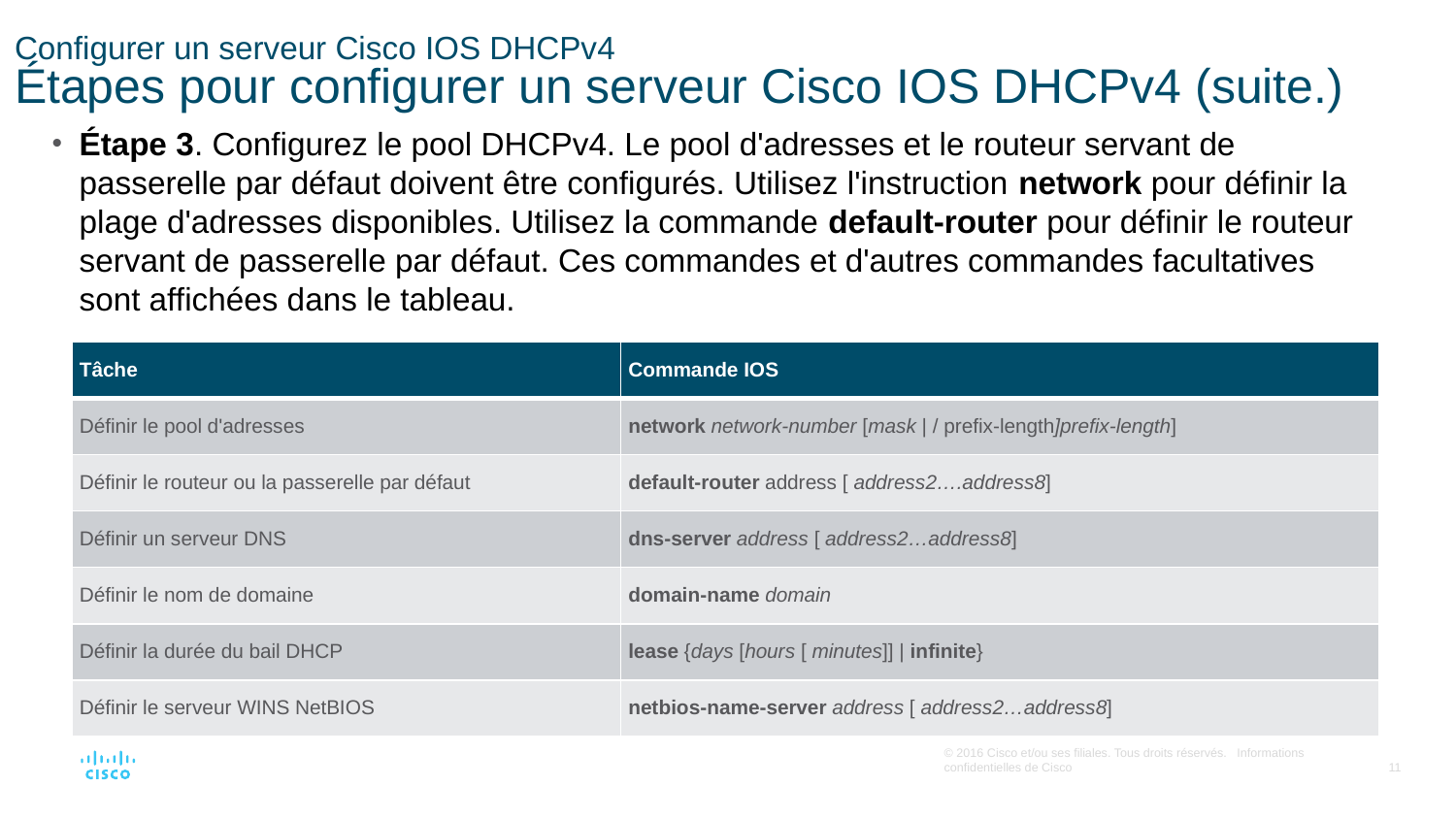

# Configurer un serveur Cisco IOS DHCPv4 Étapes pour configurer un serveur Cisco IOS DHCPv4 (suite.)
Étape 3. Configurez le pool DHCPv4. Le pool d'adresses et le routeur servant de passerelle par défaut doivent être configurés. Utilisez l'instruction network pour définir la plage d'adresses disponibles. Utilisez la commande default-router pour définir le routeur servant de passerelle par défaut. Ces commandes et d'autres commandes facultatives sont affichées dans le tableau.

| Tâche | Commande IOS |
| --- | --- |
| Définir le pool d'adresses | network network-number [mask | / prefix-length]prefix-length] |
| Définir le routeur ou la passerelle par défaut | default-router address [ address2….address8] |
| Définir un serveur DNS | dns-server address [ address2…address8] |
| Définir le nom de domaine | domain-name domain |
| Définir la durée du bail DHCP | lease {days [hours [ minutes]] | infinite} |
| Définir le serveur WINS NetBIOS | netbios-name-server address [ address2…address8] |